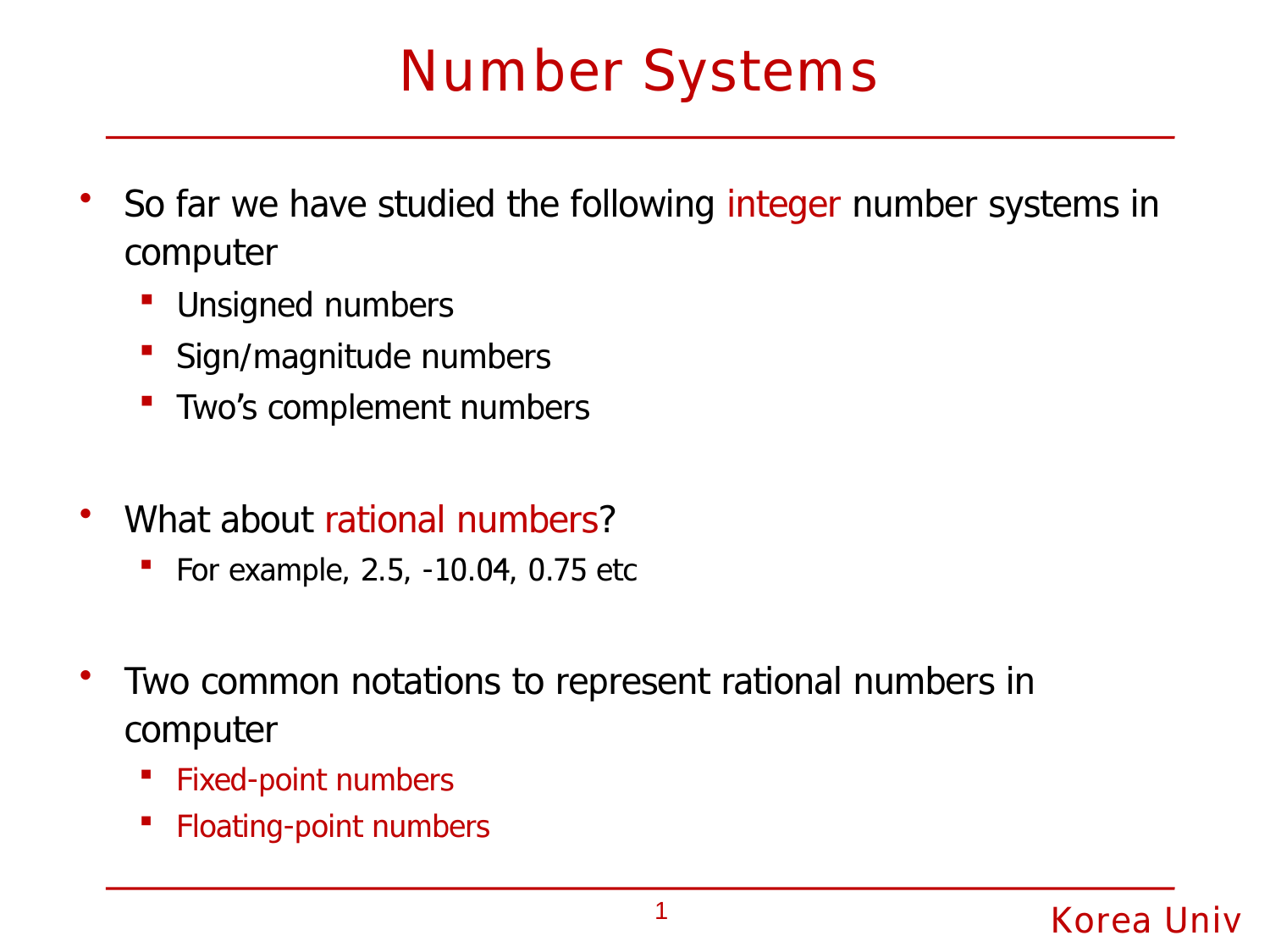

# Number Systems
So far we have studied the following integer number systems in computer
Unsigned numbers
Sign/magnitude numbers
Two’s complement numbers

What about rational numbers?
For example, 2.5, -10.04, 0.75 etc

Two common notations to represent rational numbers in computer
Fixed-point numbers
Floating-point numbers
1